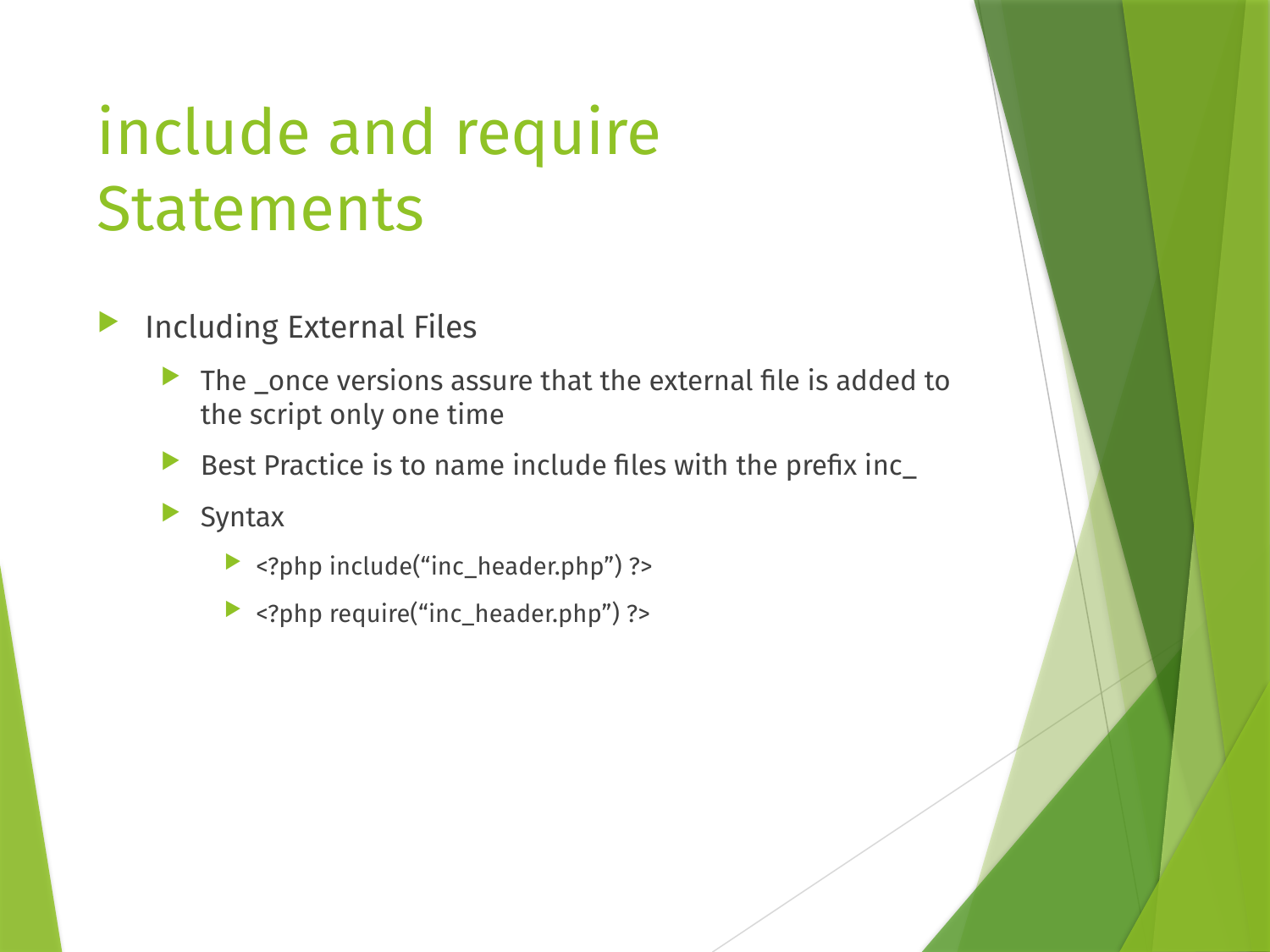

# include and require Statements
Including External Files
The _once versions assure that the external file is added to the script only one time
Best Practice is to name include files with the prefix inc_
Syntax
<?php include(“inc_header.php”) ?>
<?php require(“inc_header.php”) ?>